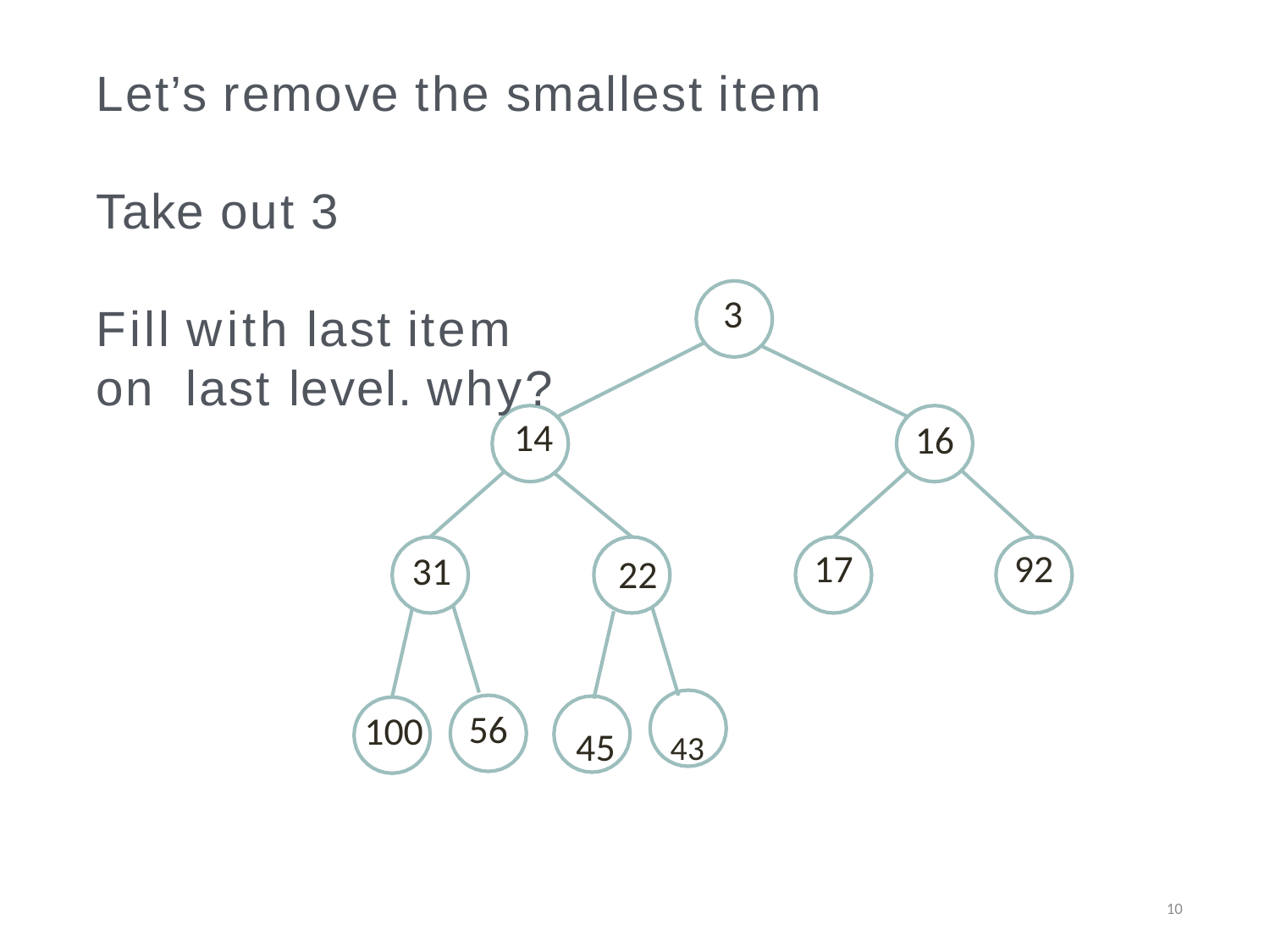

# Let’s remove the smallest item
Take out 3

3
Fill with last item on  last level. why?
14

16

17
92
31
22

45	43
56
100

10